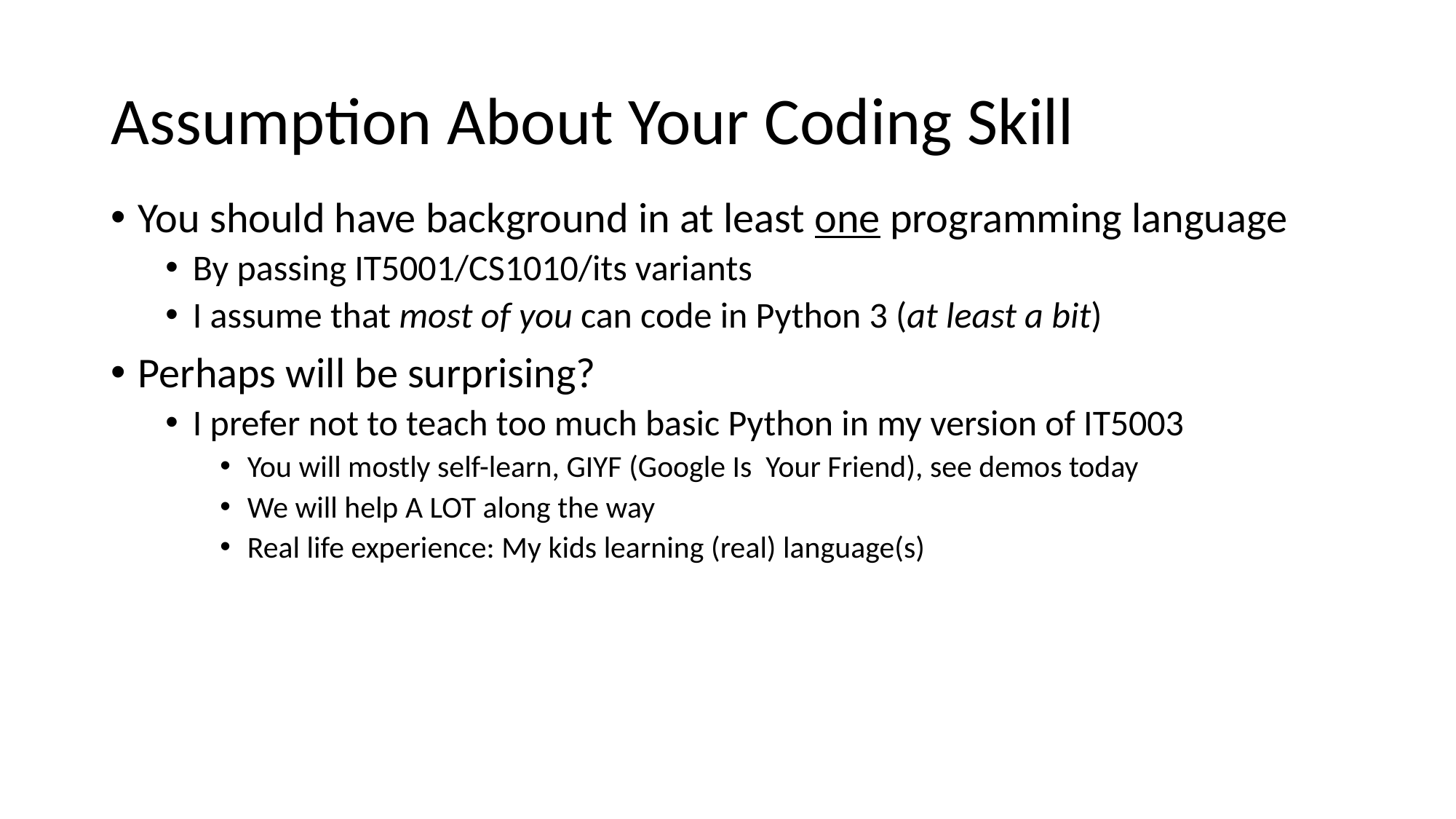

# Assumption About Your Coding Skill
You should have background in at least one programming language
By passing IT5001/CS1010/its variants
I assume that most of you can code in Python 3 (at least a bit)
Perhaps will be surprising?
I prefer not to teach too much basic Python in my version of IT5003
You will mostly self-learn, GIYF (Google Is  Your Friend), see demos today
We will help A LOT along the way
Real life experience: My kids learning (real) language(s)